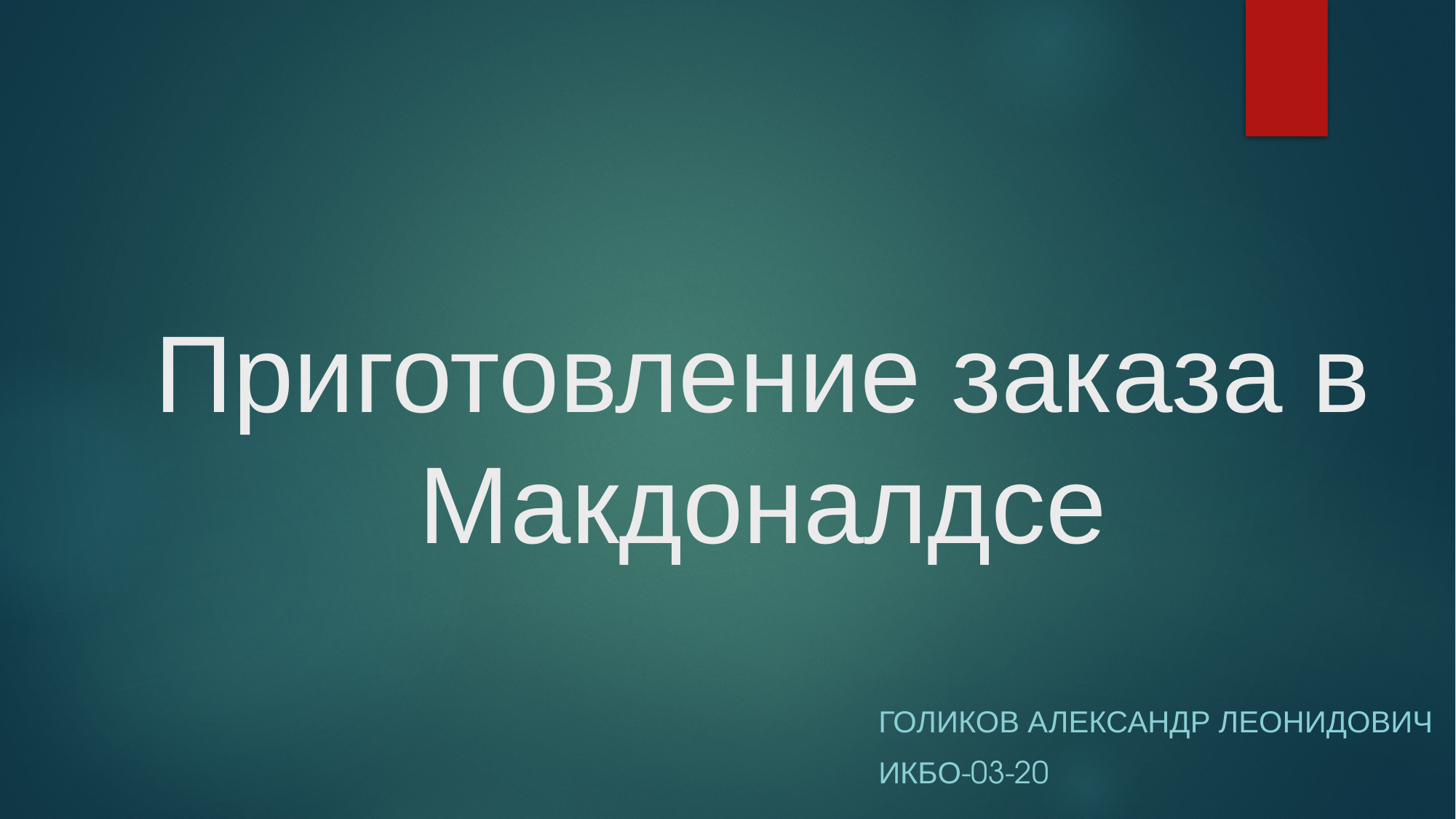

# Приготовление заказа в Макдоналдсе
Голиков Александр Леонидович
ИКБО-03-20